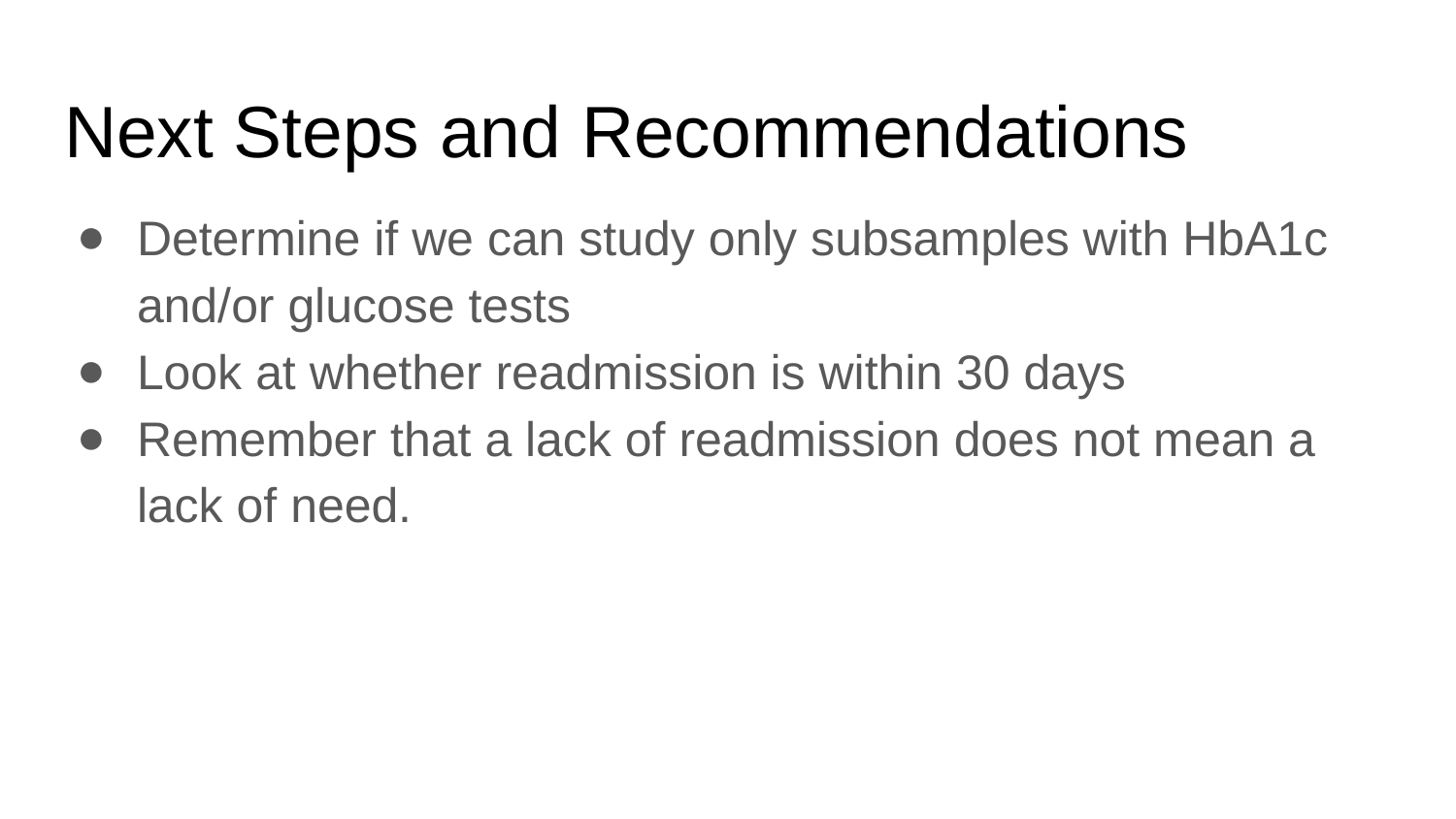

# Next Steps and Recommendations
Determine if we can study only subsamples with HbA1c and/or glucose tests
Look at whether readmission is within 30 days
Remember that a lack of readmission does not mean a lack of need.